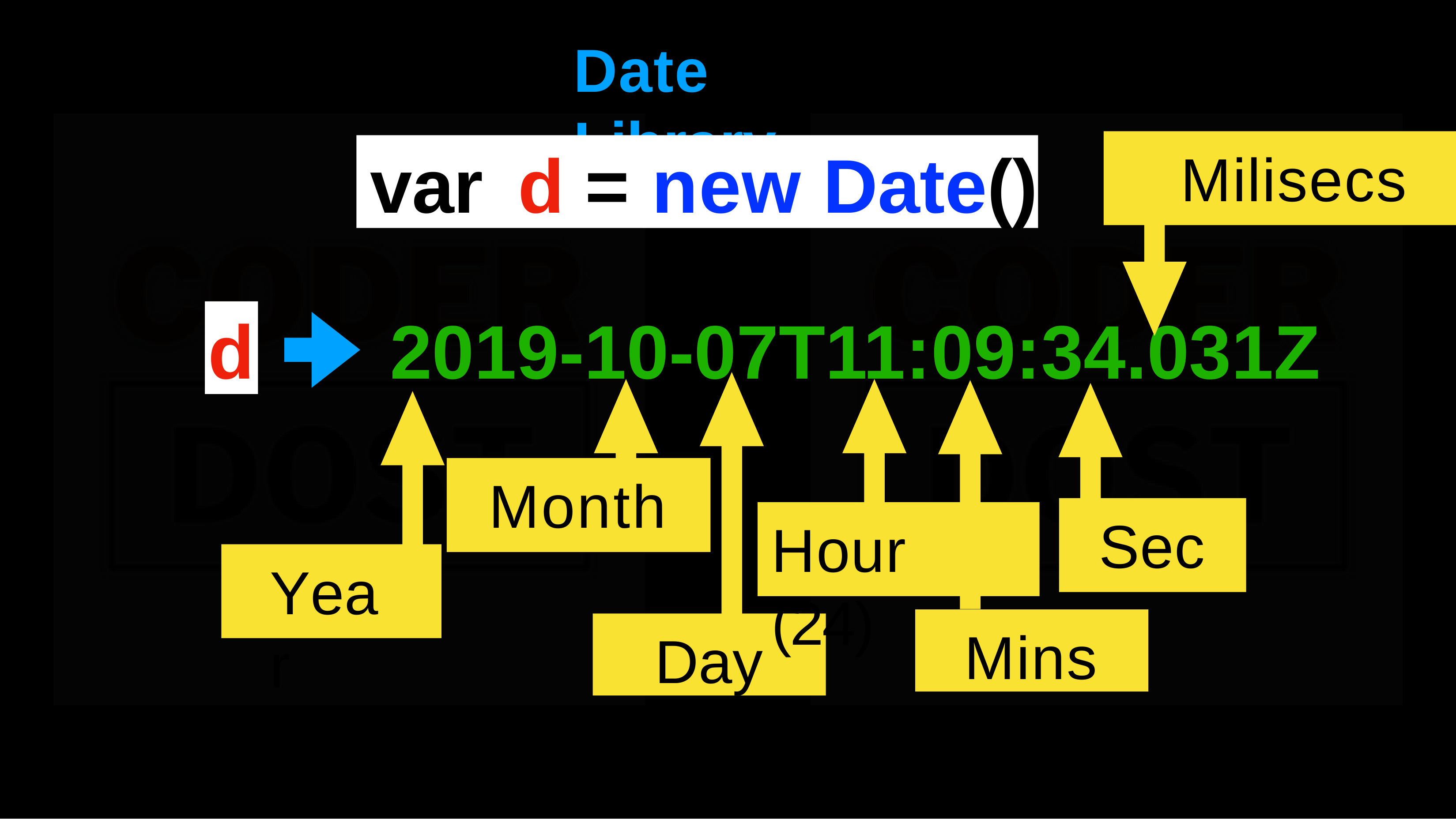

# Date	Library

var	d	=	new	Date()
Milisecs

d
2019-10-07T11:09:34.031Z

Month
Hour	(24)
Sec

Year
Mins
Day